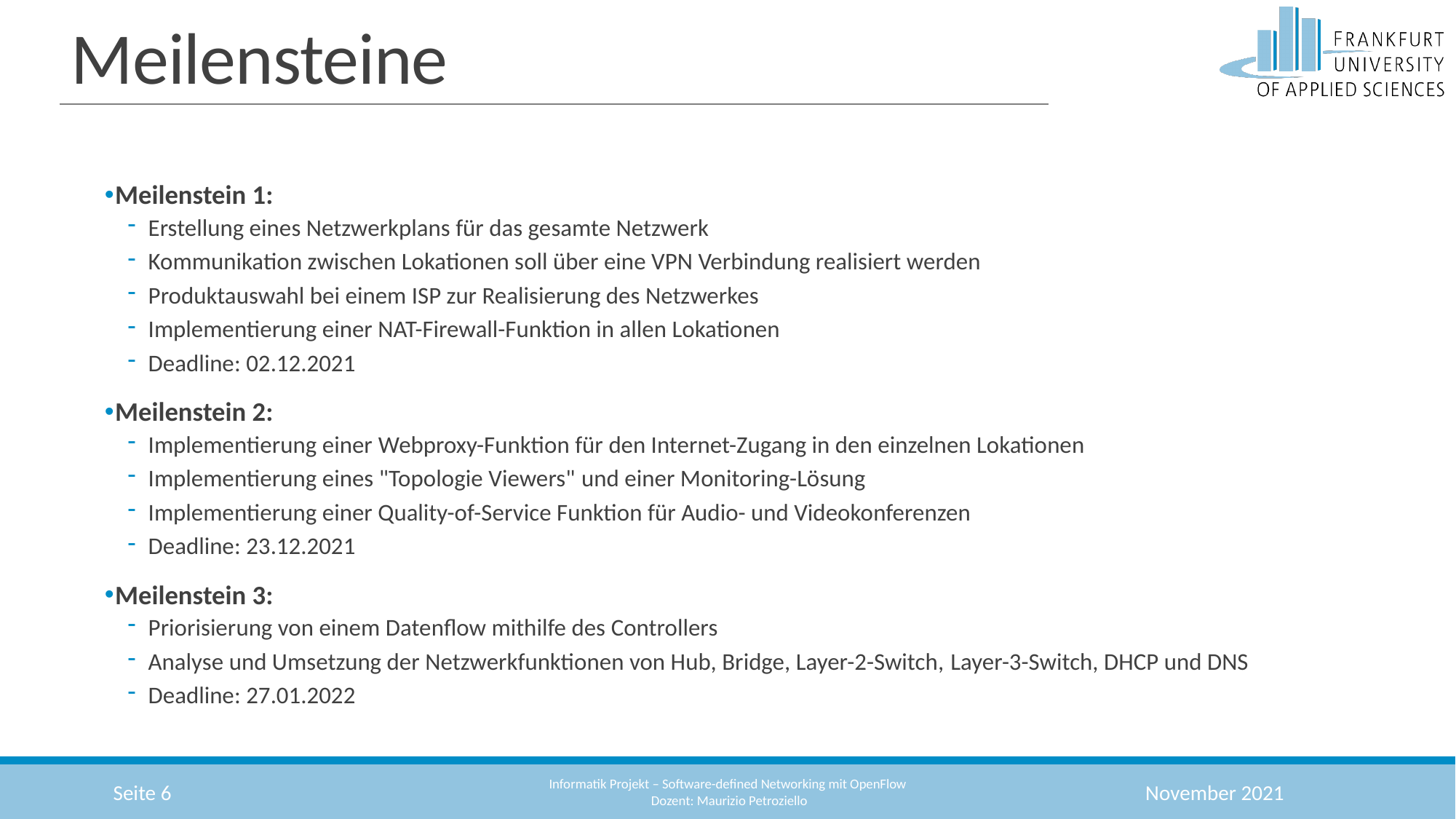

# Meilensteine
Meilenstein 1:
Erstellung eines Netzwerkplans für das gesamte Netzwerk
Kommunikation zwischen Lokationen soll über eine VPN Verbindung realisiert werden
Produktauswahl bei einem ISP zur Realisierung des Netzwerkes
Implementierung einer NAT-Firewall-Funktion in allen Lokationen
Deadline: 02.12.2021
Meilenstein 2:
Implementierung einer Webproxy-Funktion für den Internet-Zugang in den einzelnen Lokationen
Implementierung eines "Topologie Viewers" und einer Monitoring-Lösung
Implementierung einer Quality-of-Service Funktion für Audio- und Videokonferenzen
Deadline: 23.12.2021
Meilenstein 3:
Priorisierung von einem Datenflow mithilfe des Controllers
Analyse und Umsetzung der Netzwerkfunktionen von Hub, Bridge, Layer-2-Switch, Layer-3-Switch, DHCP und DNS
Deadline: 27.01.2022

November 2021